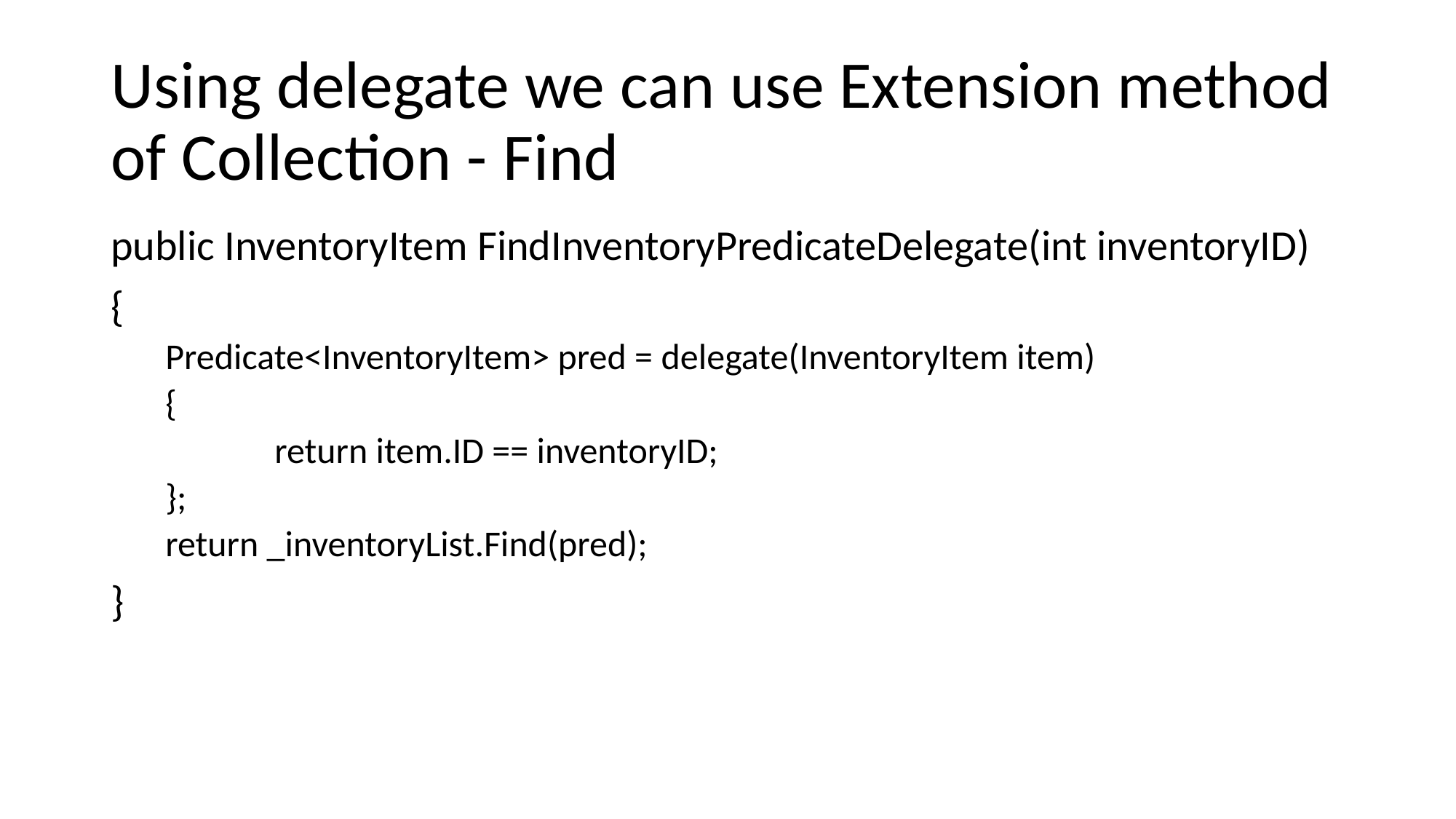

# Using delegate we can use Extension method of Collection - Find
public InventoryItem FindInventoryPredicateDelegate(int inventoryID)
{
Predicate<InventoryItem> pred = delegate(InventoryItem item)
{
	return item.ID == inventoryID;
};
return _inventoryList.Find(pred);
}